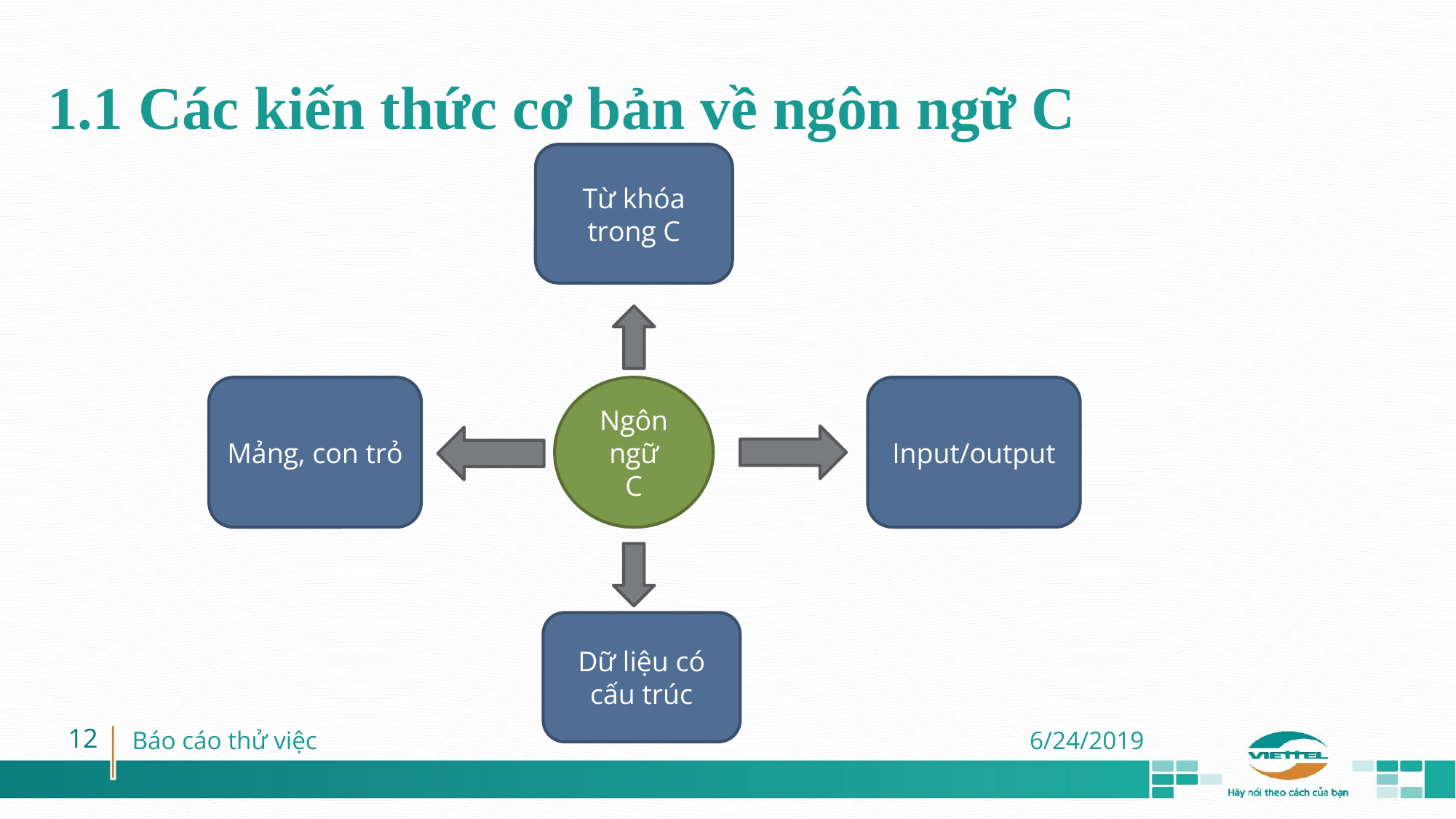

1.1 Các kiến thức cơ bản về ngôn ngữ C
Từ khóa trong C

Mảng, con trỏ
Ngôn ngữ
C
Input/output

Dữ liệu có cấu trúc
12
Báo cáo thử việc
6/24/2019